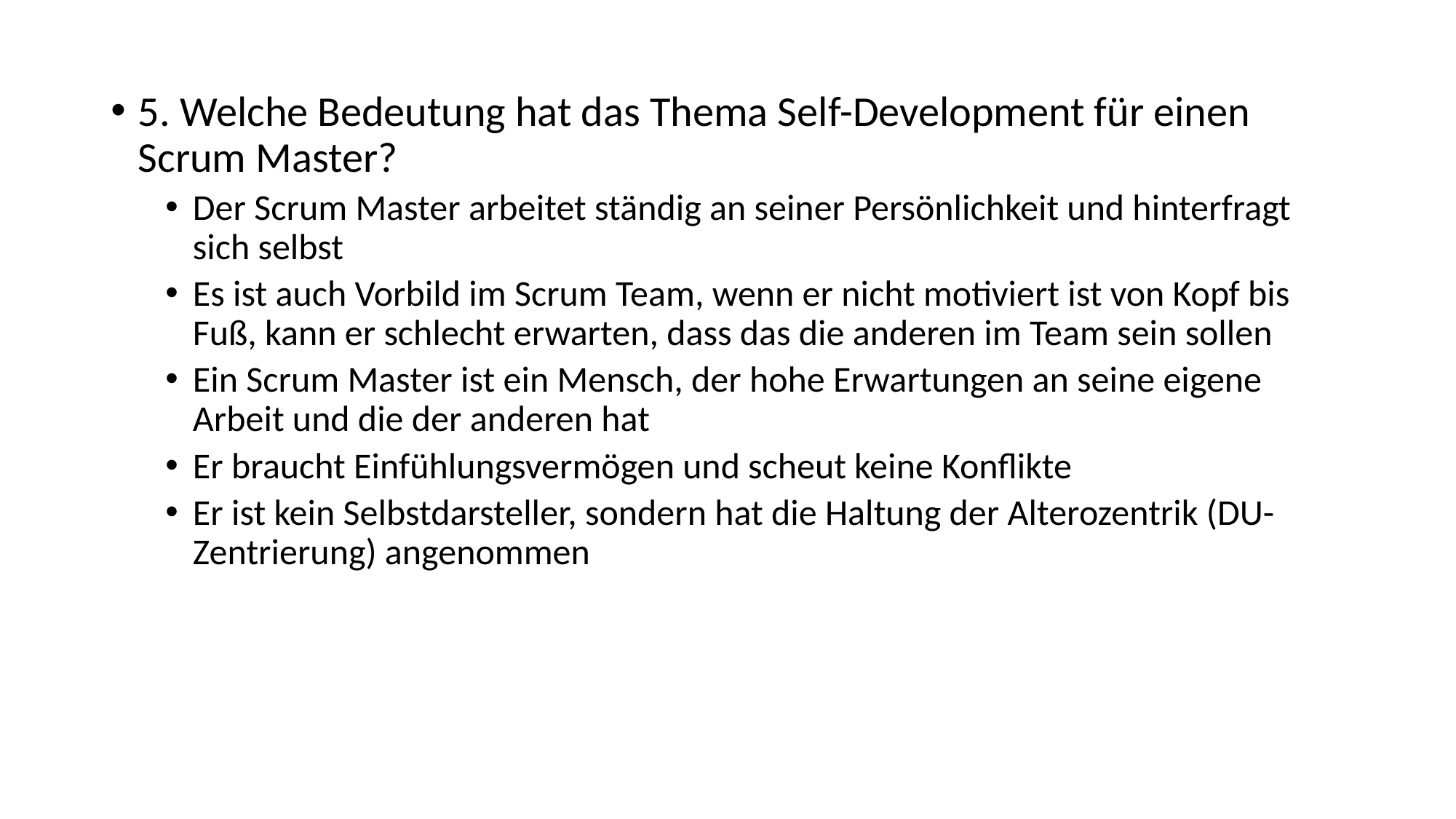

5. Welche Bedeutung hat das Thema Self-Development für einen Scrum Master?
Der Scrum Master arbeitet ständig an seiner Persönlichkeit und hinterfragt sich selbst
Es ist auch Vorbild im Scrum Team, wenn er nicht motiviert ist von Kopf bis Fuß, kann er schlecht erwarten, dass das die anderen im Team sein sollen
Ein Scrum Master ist ein Mensch, der hohe Erwartungen an seine eigene Arbeit und die der anderen hat
Er braucht Einfühlungsvermögen und scheut keine Konflikte
Er ist kein Selbstdarsteller, sondern hat die Haltung der Alterozentrik (DU-Zentrierung) angenommen